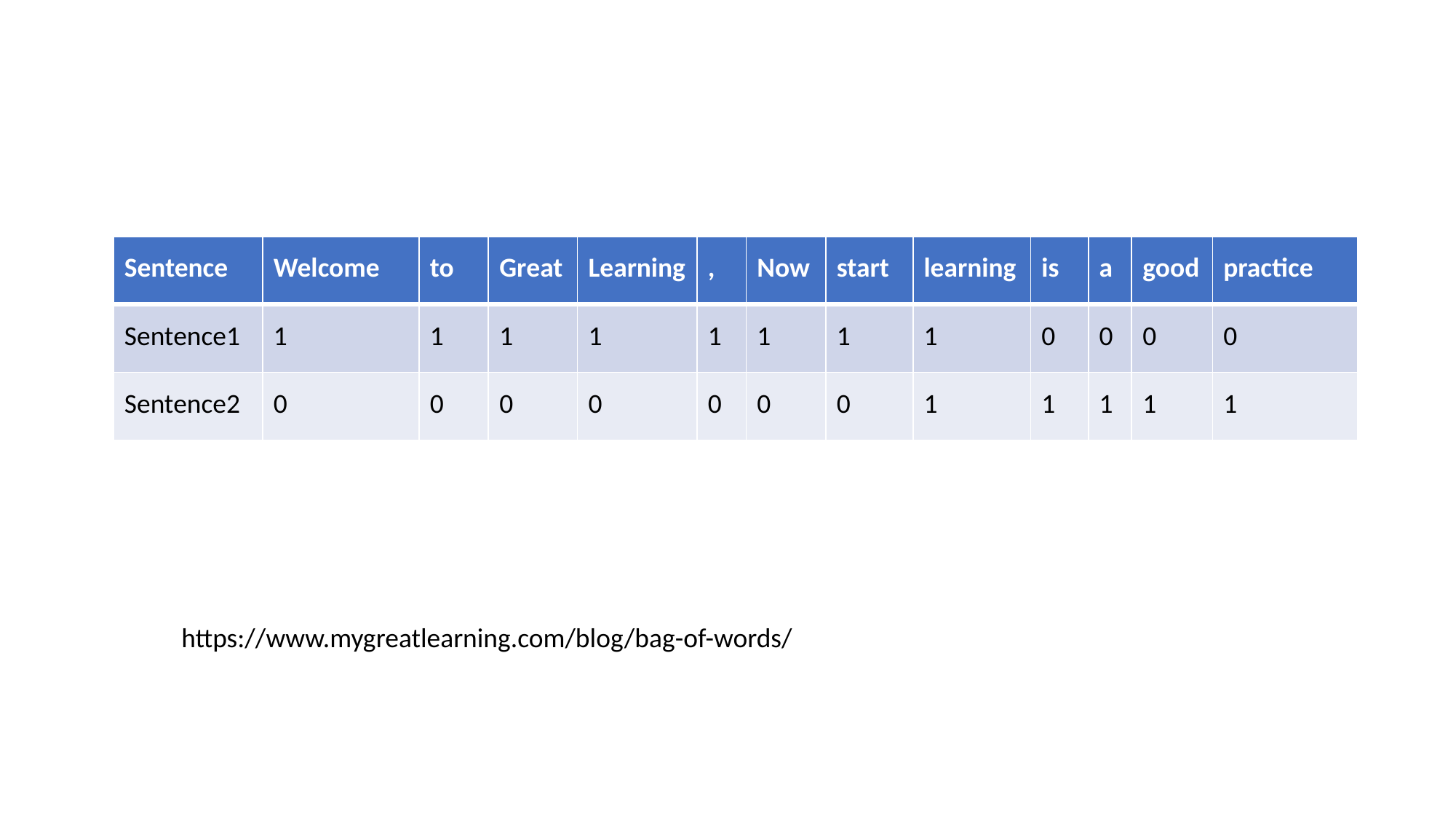

#
| Sentence | Welcome | to | Great | Learning | , | Now | start | learning | is | a | good | practice |
| --- | --- | --- | --- | --- | --- | --- | --- | --- | --- | --- | --- | --- |
| Sentence1 | 1 | 1 | 1 | 1 | 1 | 1 | 1 | 1 | 0 | 0 | 0 | 0 |
| Sentence2 | 0 | 0 | 0 | 0 | 0 | 0 | 0 | 1 | 1 | 1 | 1 | 1 |
https://www.mygreatlearning.com/blog/bag-of-words/